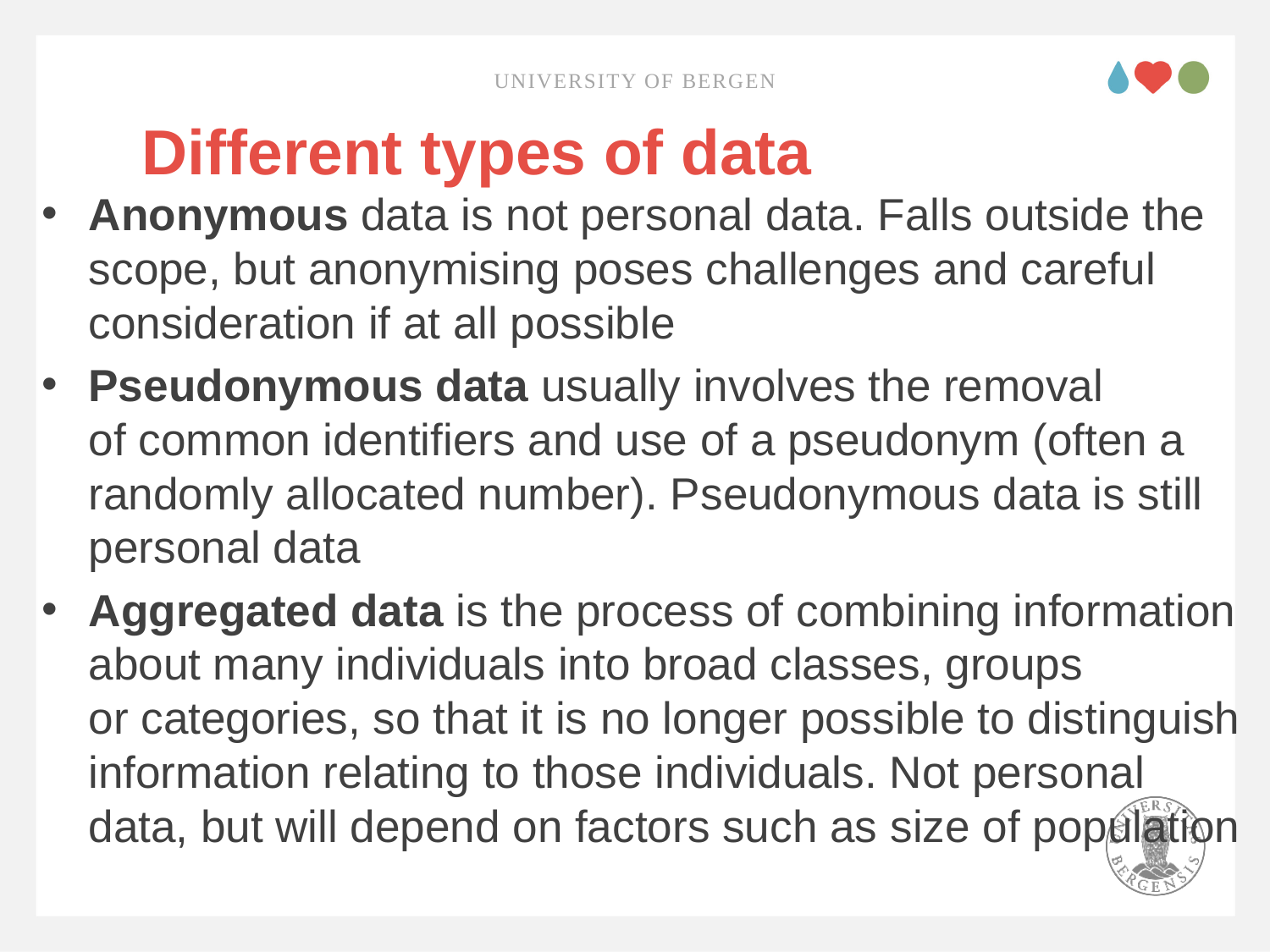

UNIVERSITY OF BERGEN
# Different types of data
Anonymous data is not personal data. Falls outside the scope, but anonymising poses challenges and careful consideration if at all possible
Pseudonymous data usually involves the removal of common identifiers and use of a pseudonym (often a randomly allocated number). Pseudonymous data is still personal data
Aggregated data is the process of combining information about many individuals into broad classes, groups or categories, so that it is no longer possible to distinguish information relating to those individuals. Not personal data, but will depend on factors such as size of population